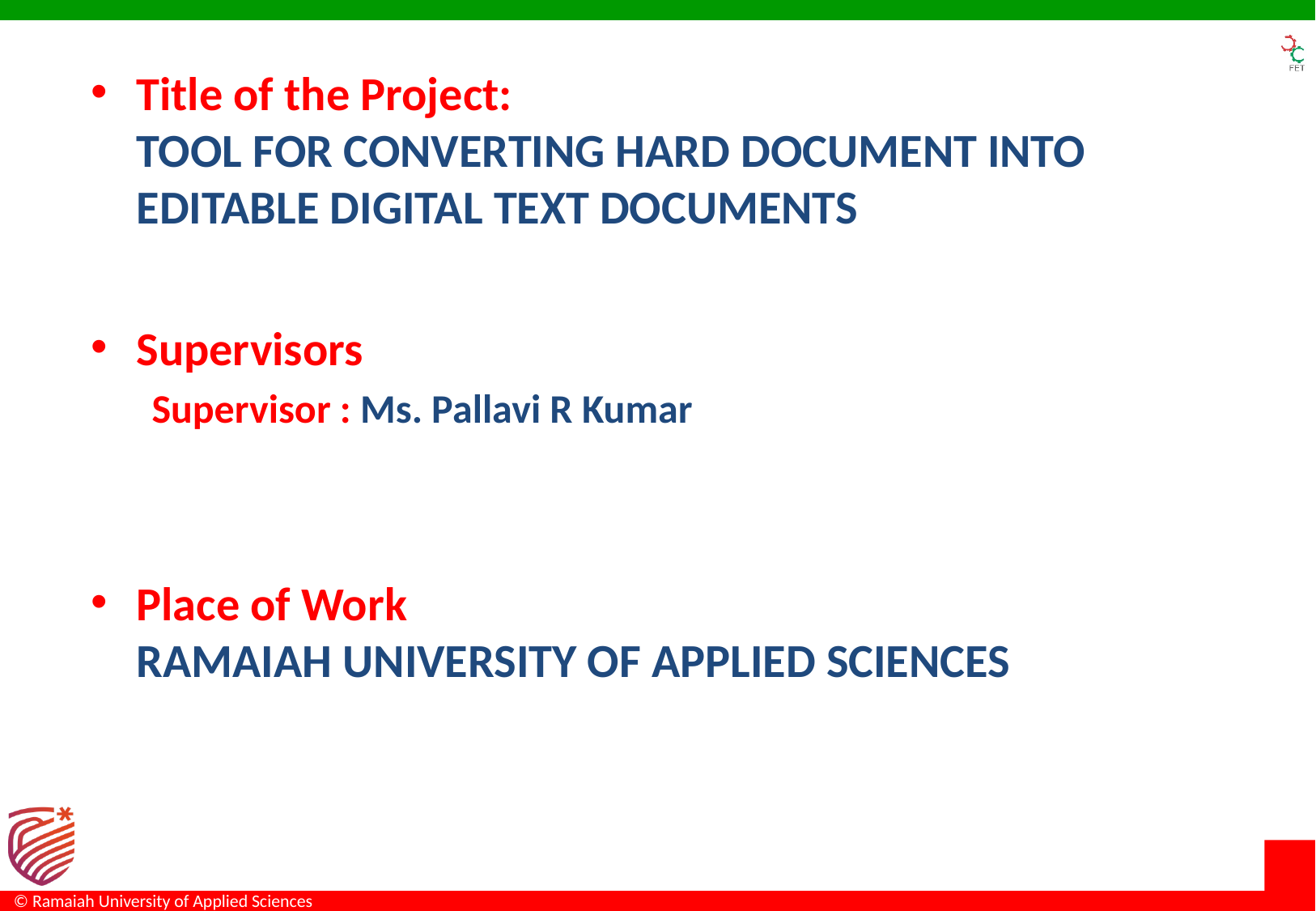

Title of the Project:
TOOL FOR CONVERTING HARD DOCUMENT INTO EDITABLE DIGITAL TEXT DOCUMENTS

Supervisors
Supervisor : Ms. Pallavi R Kumar

Place of Work
RAMAIAH UNIVERSITY OF APPLIED SCIENCES